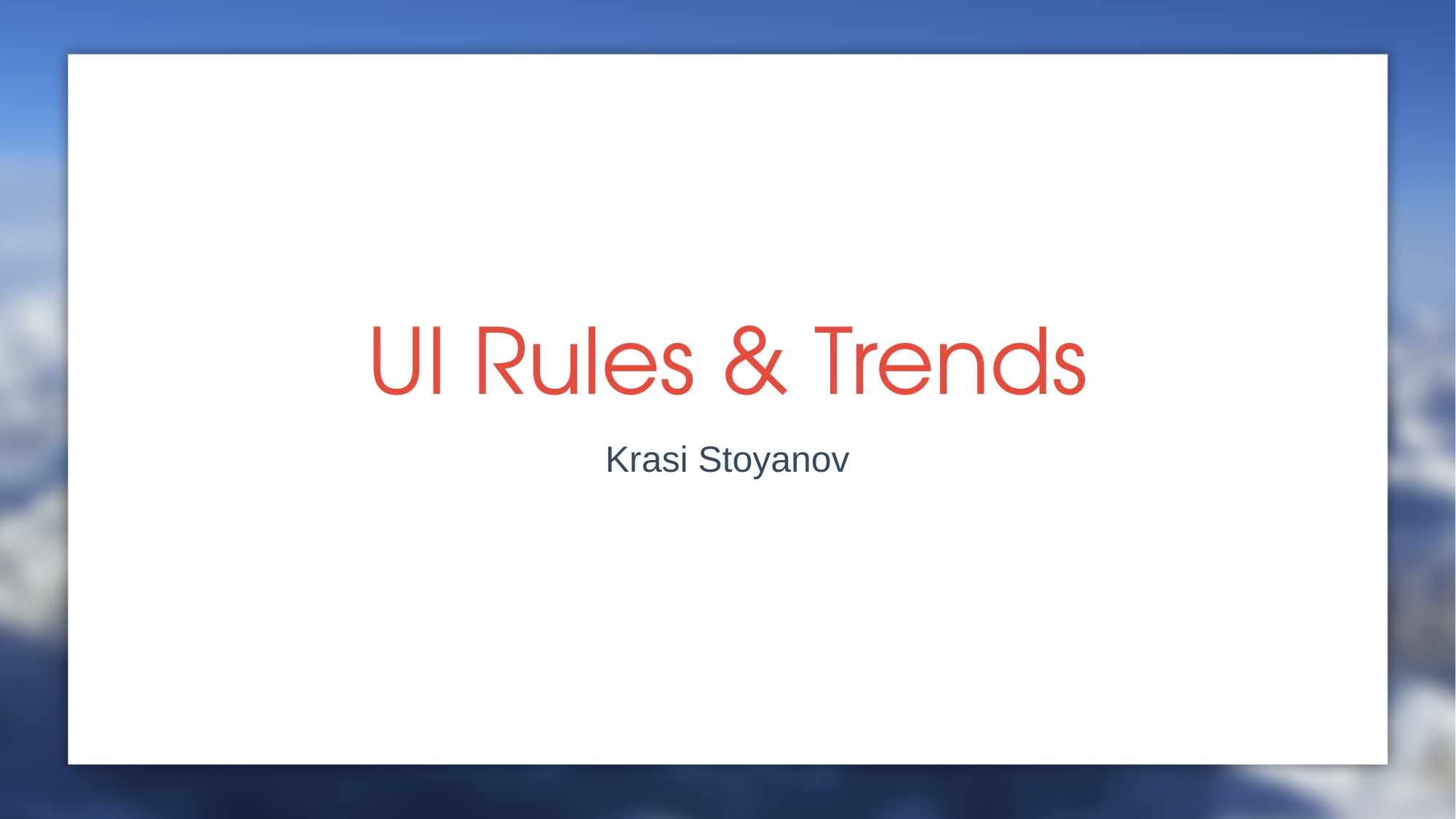

# UI Rules & Trends
Krasi Stoyanov